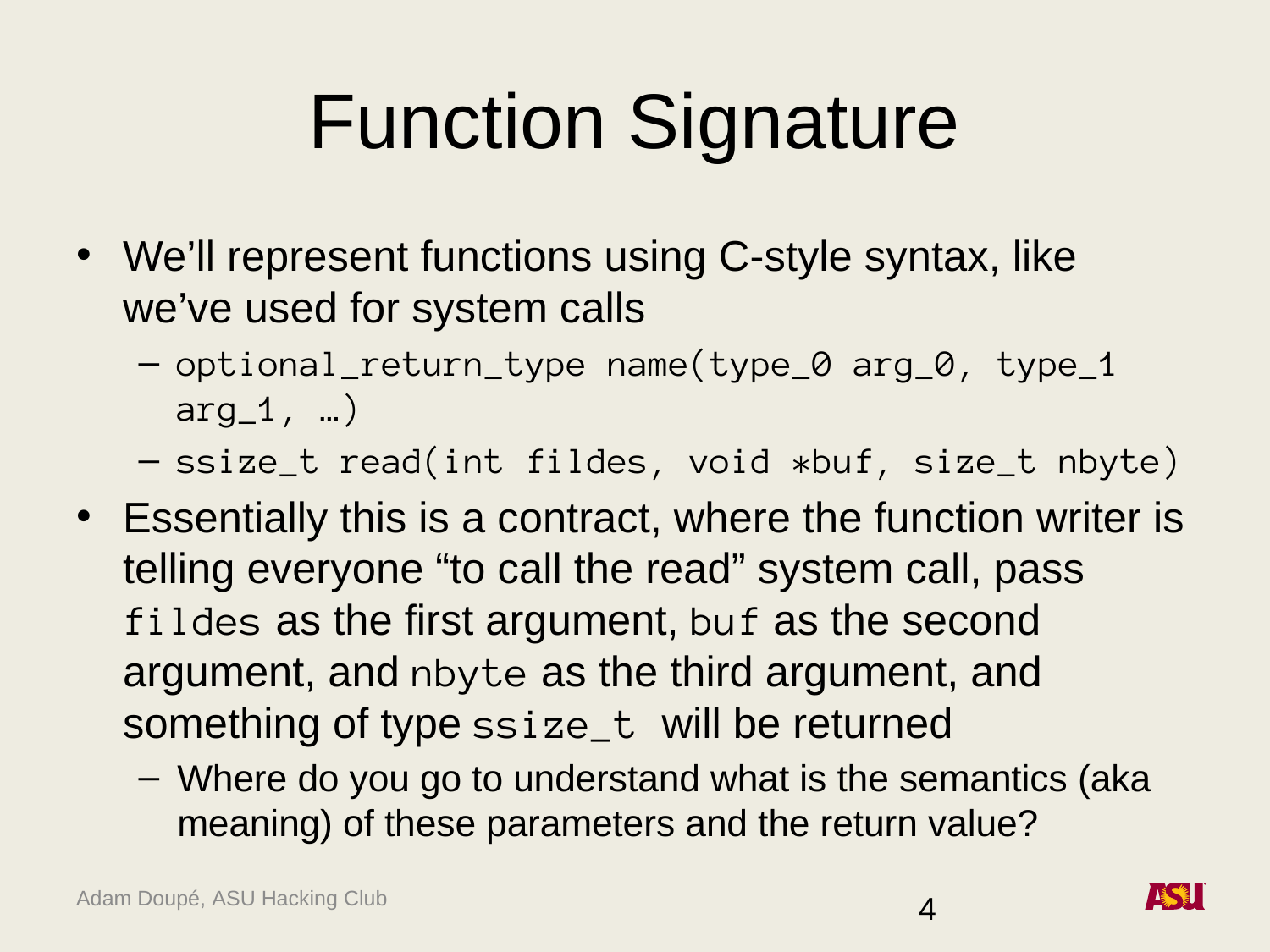

# Function Signature
We’ll represent functions using C-style syntax, like we’ve used for system calls
optional_return_type name(type_0 arg_0, type_1 arg_1, …)
ssize_t read(int fildes, void *buf, size_t nbyte)
Essentially this is a contract, where the function writer is telling everyone “to call the read” system call, pass fildes as the first argument, buf as the second argument, and nbyte as the third argument, and something of type ssize_t will be returned
Where do you go to understand what is the semantics (aka meaning) of these parameters and the return value?
4